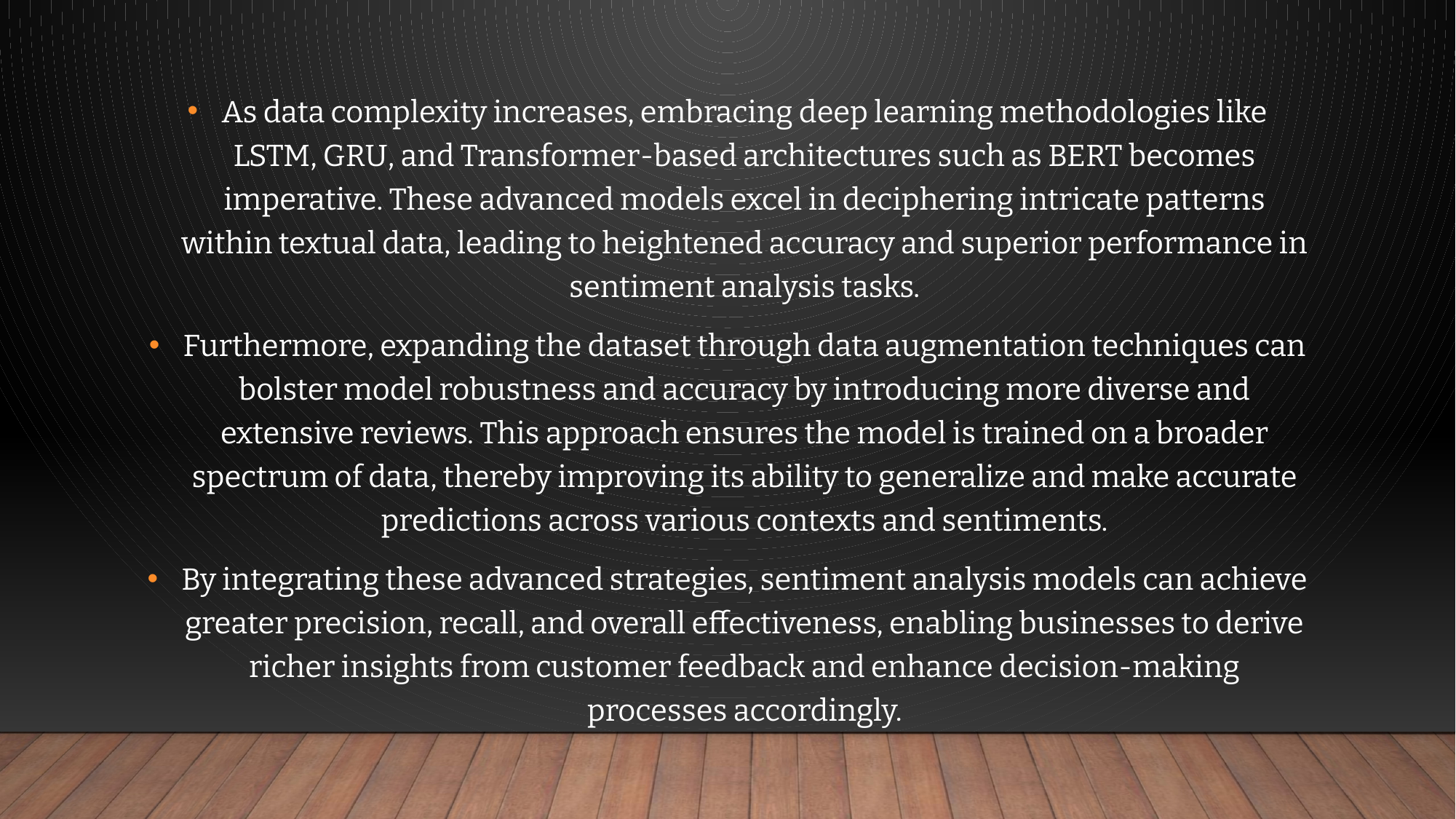

As data complexity increases, embracing deep learning methodologies like LSTM, GRU, and Transformer-based architectures such as BERT becomes imperative. These advanced models excel in deciphering intricate patterns within textual data, leading to heightened accuracy and superior performance in sentiment analysis tasks.
Furthermore, expanding the dataset through data augmentation techniques can bolster model robustness and accuracy by introducing more diverse and extensive reviews. This approach ensures the model is trained on a broader spectrum of data, thereby improving its ability to generalize and make accurate predictions across various contexts and sentiments.
By integrating these advanced strategies, sentiment analysis models can achieve greater precision, recall, and overall effectiveness, enabling businesses to derive richer insights from customer feedback and enhance decision-making processes accordingly.